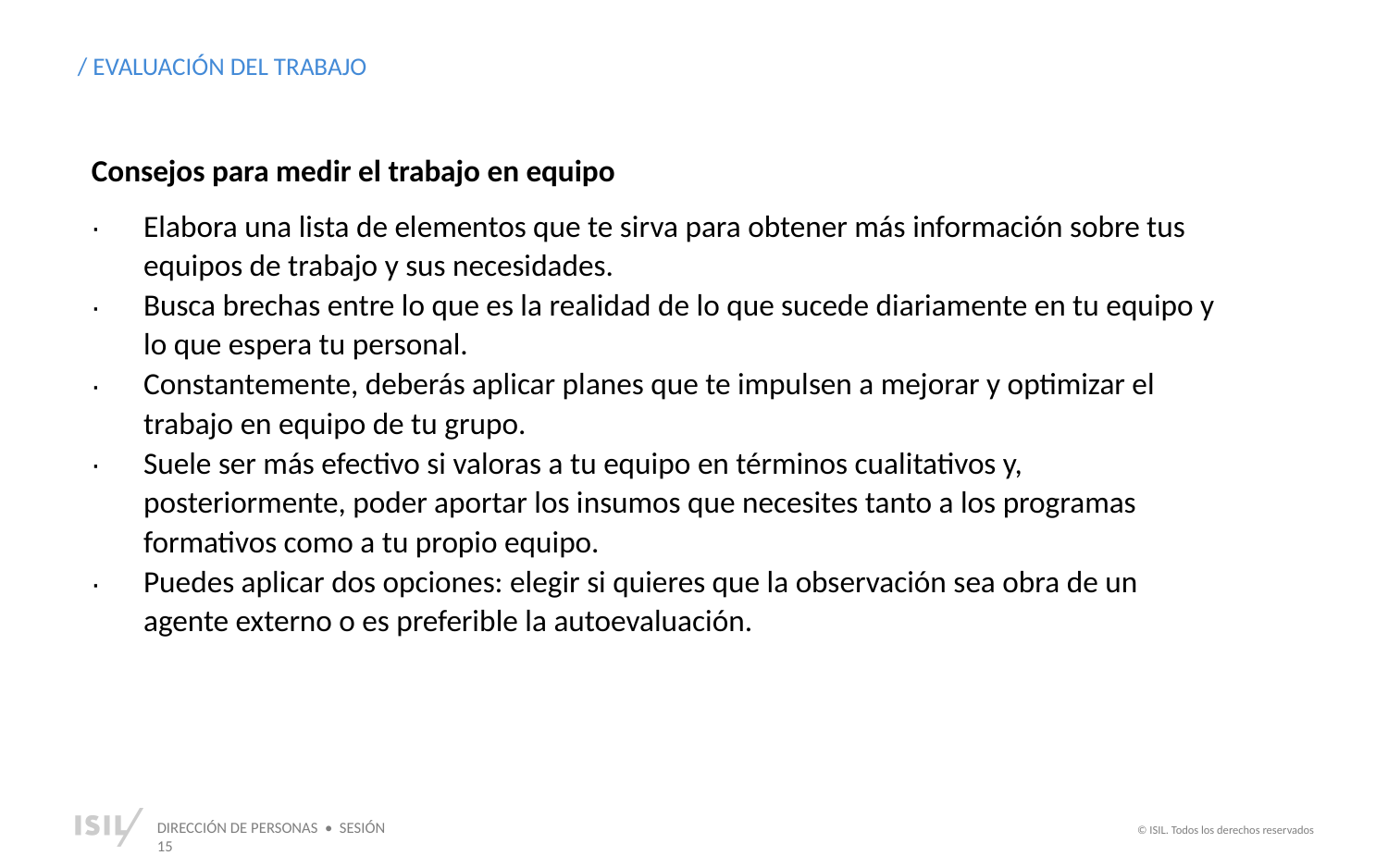

/ EVALUACIÓN DEL TRABAJO
Consejos para medir el trabajo en equipo
Elabora una lista de elementos que te sirva para obtener más información sobre tus equipos de trabajo y sus necesidades.
Busca brechas entre lo que es la realidad de lo que sucede diariamente en tu equipo y lo que espera tu personal.
Constantemente, deberás aplicar planes que te impulsen a mejorar y optimizar el trabajo en equipo de tu grupo.
Suele ser más efectivo si valoras a tu equipo en términos cualitativos y, posteriormente, poder aportar los insumos que necesites tanto a los programas formativos como a tu propio equipo.
Puedes aplicar dos opciones: elegir si quieres que la observación sea obra de un agente externo o es preferible la autoevaluación.